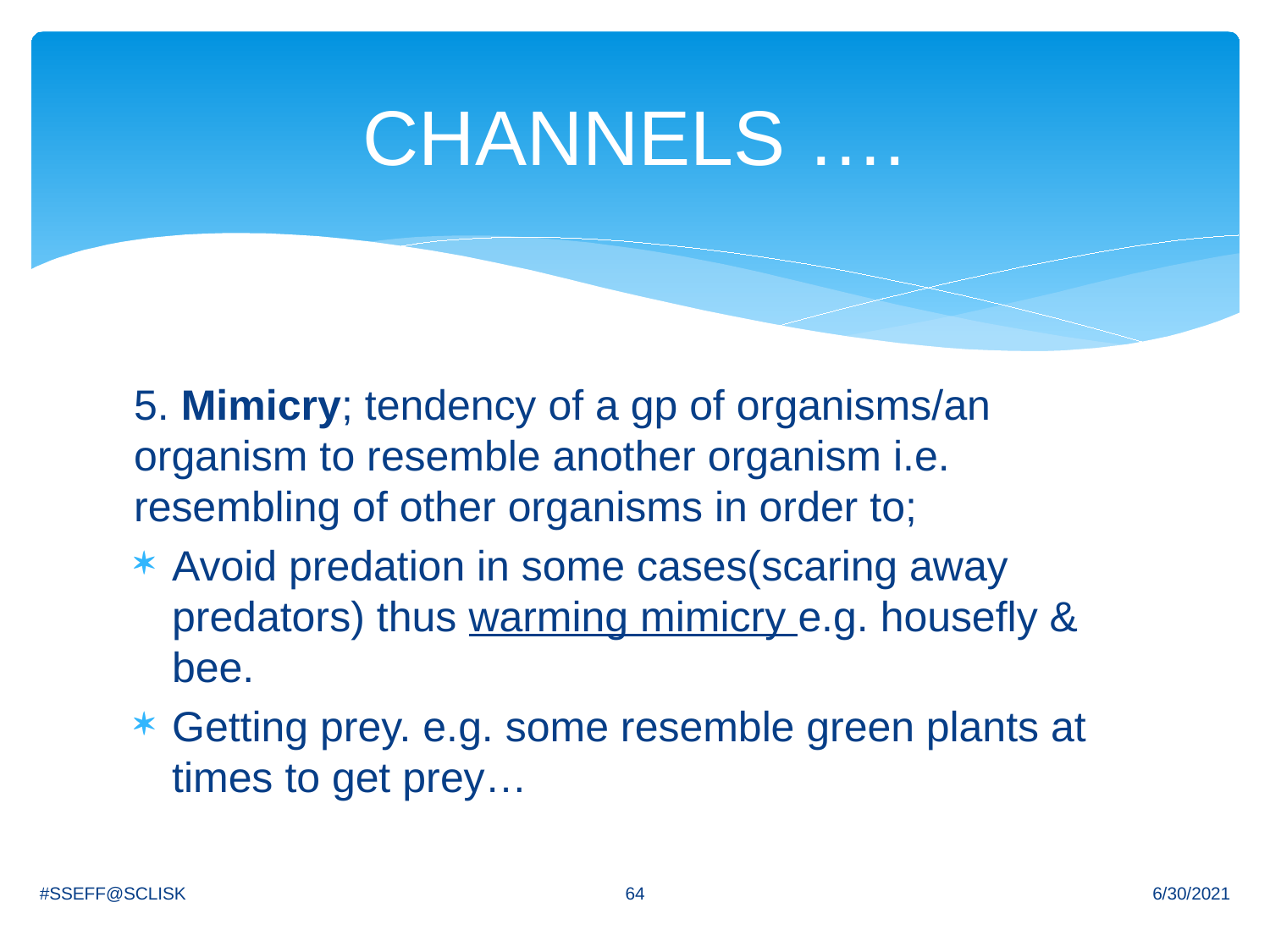

# CHANNELS ….
5. Mimicry; tendency of a gp of organisms/an organism to resemble another organism i.e. resembling of other organisms in order to;
Avoid predation in some cases(scaring away predators) thus warming mimicry e.g. housefly & bee.
Getting prey. e.g. some resemble green plants at times to get prey…

64
#SSEFF@SCLISK
6/30/2021